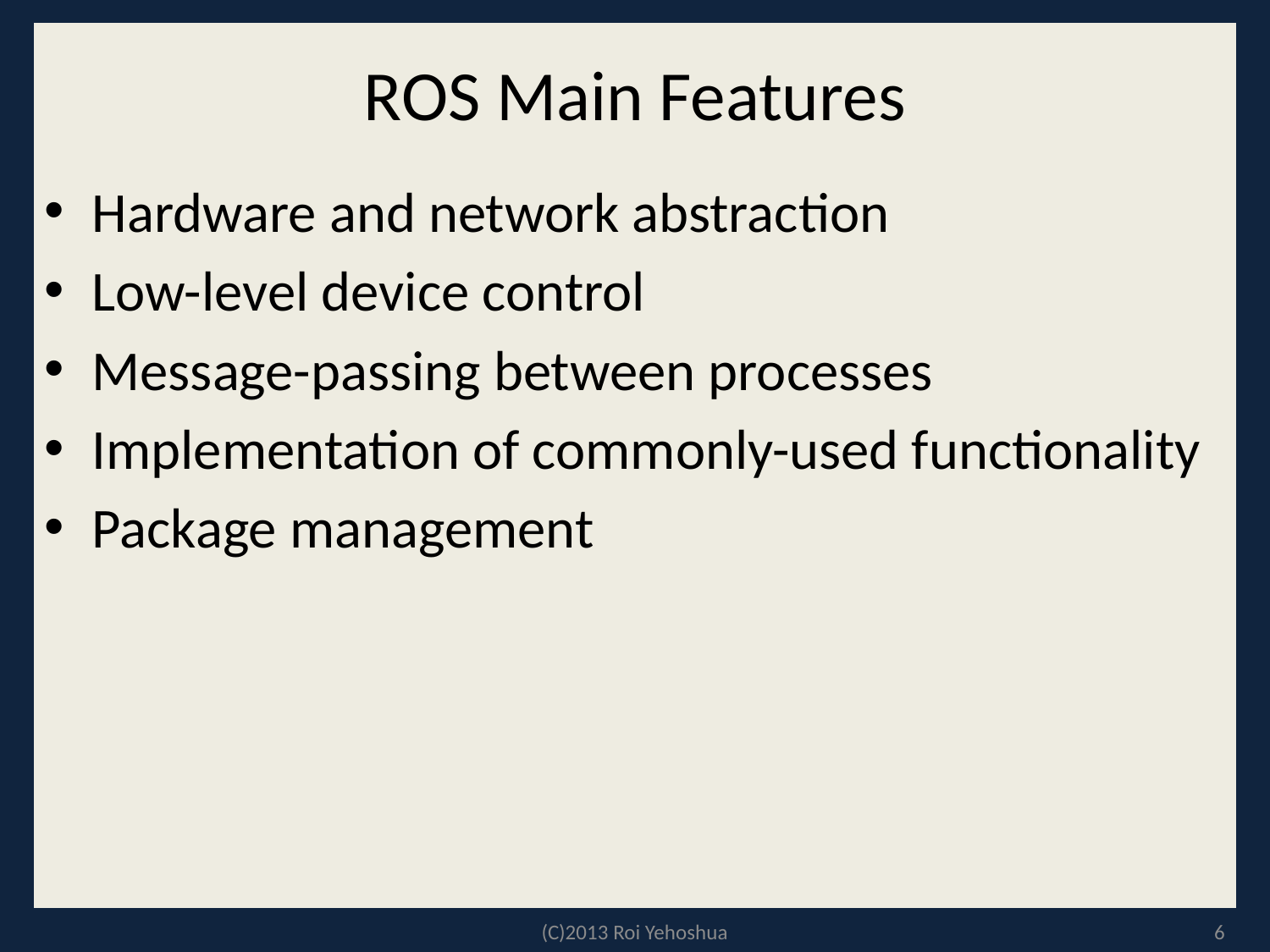

# ROS Main Features
Hardware and network abstraction
Low-level device control
Message-passing between processes
Implementation of commonly-used functionality
Package management

(C)2013 Roi Yehoshua
6